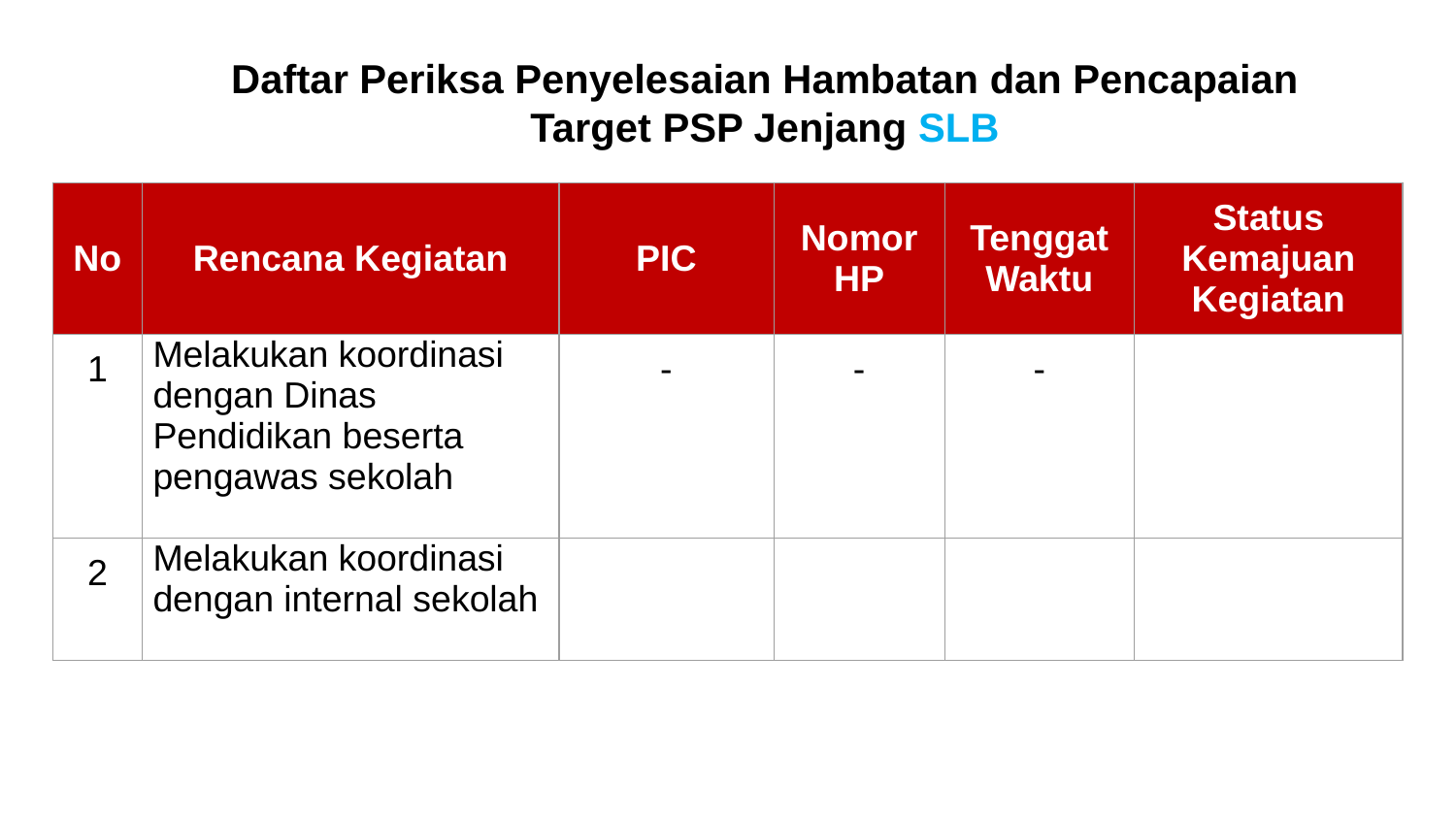

Daftar Periksa Penyelesaian Hambatan dan Pencapaian Target PSP Jenjang SLB
| No | Rencana Kegiatan | PIC | Nomor HP | Tenggat Waktu | Status Kemajuan Kegiatan |
| --- | --- | --- | --- | --- | --- |
| 1 | Melakukan koordinasi dengan Dinas Pendidikan beserta pengawas sekolah | - | - | - |  |
| 2 | Melakukan koordinasi dengan internal sekolah |  |  |  |  |